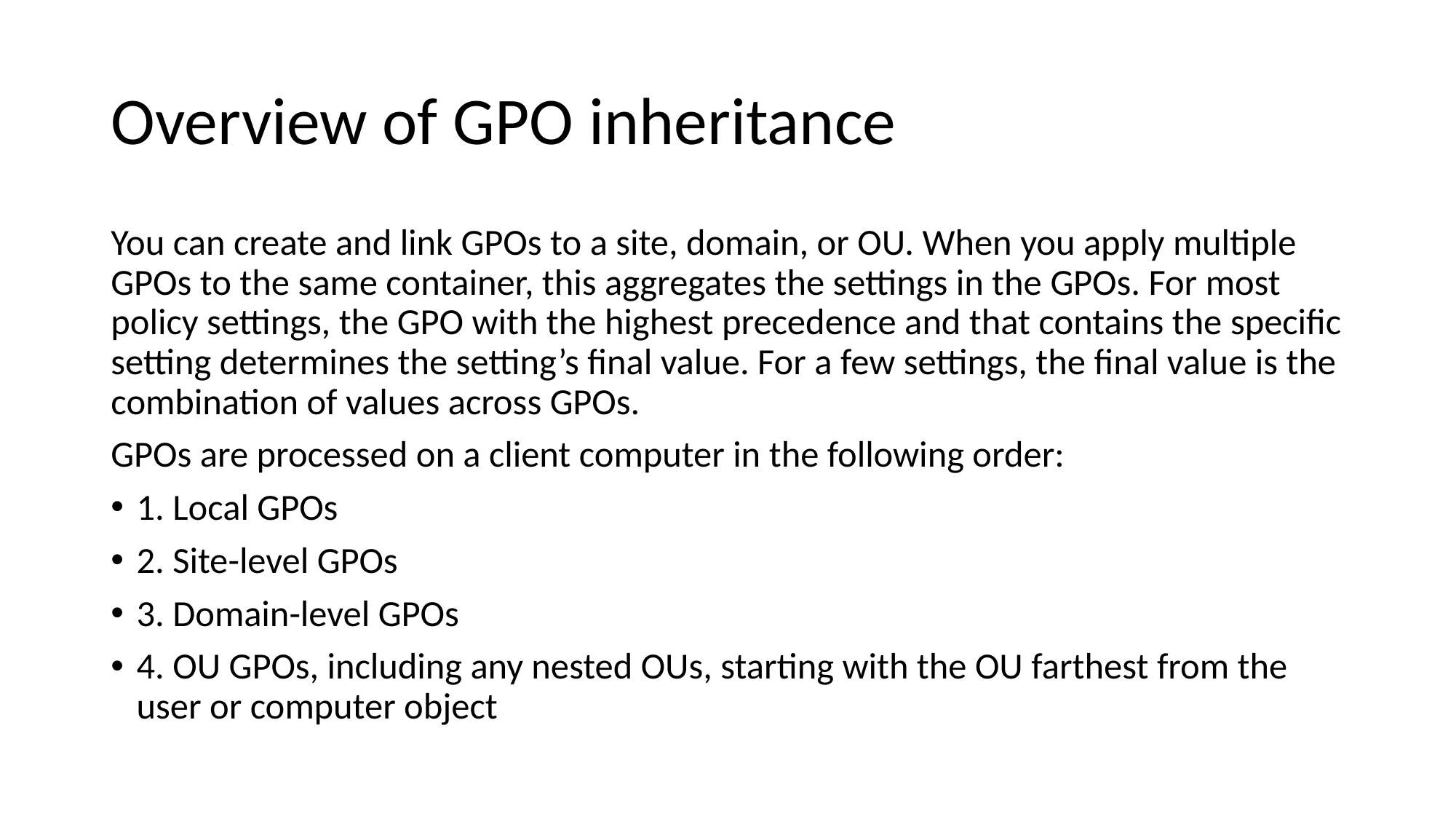

# Overview of GPO inheritance
You can create and link GPOs to a site, domain, or OU. When you apply multiple GPOs to the same container, this aggregates the settings in the GPOs. For most policy settings, the GPO with the highest precedence and that contains the specific setting determines the setting’s final value. For a few settings, the final value is the combination of values across GPOs.
GPOs are processed on a client computer in the following order:
1. Local GPOs
2. Site-level GPOs
3. Domain-level GPOs
4. OU GPOs, including any nested OUs, starting with the OU farthest from the user or computer object